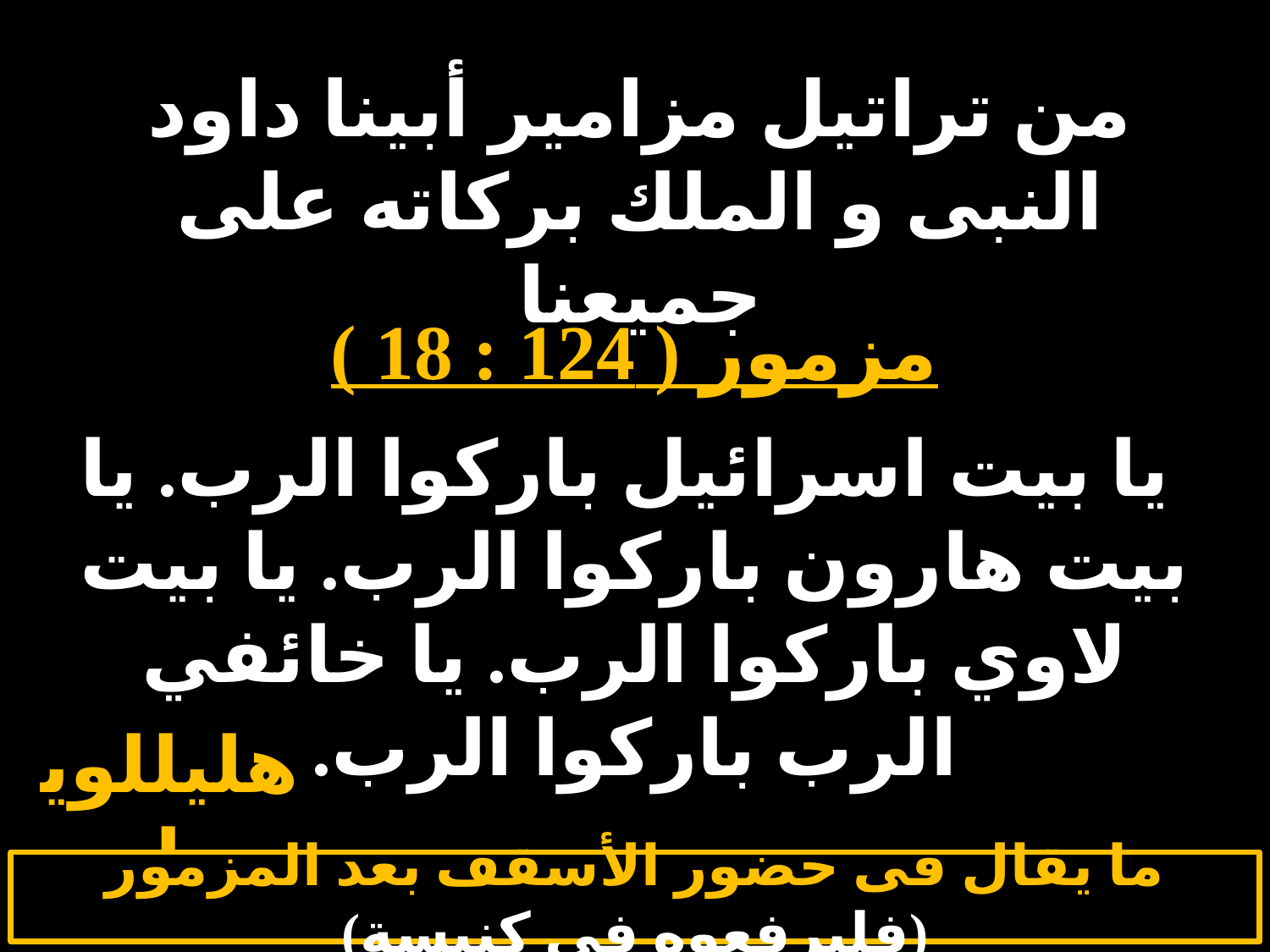

# السبت 5
من تراتيل مزامير أبينا داود النبى و الملك بركاته على جميعنا
مزمور ( 124 : 18 )
 يا بيت اسرائيل باركوا الرب. يا بيت هارون باركوا الرب. يا بيت لاوي باركوا الرب. يا خائفي الرب باركوا الرب.
هليللويا
ما يقال فى حضور الأسقف بعد المزمور (فليرفعوه فى كنيسة)